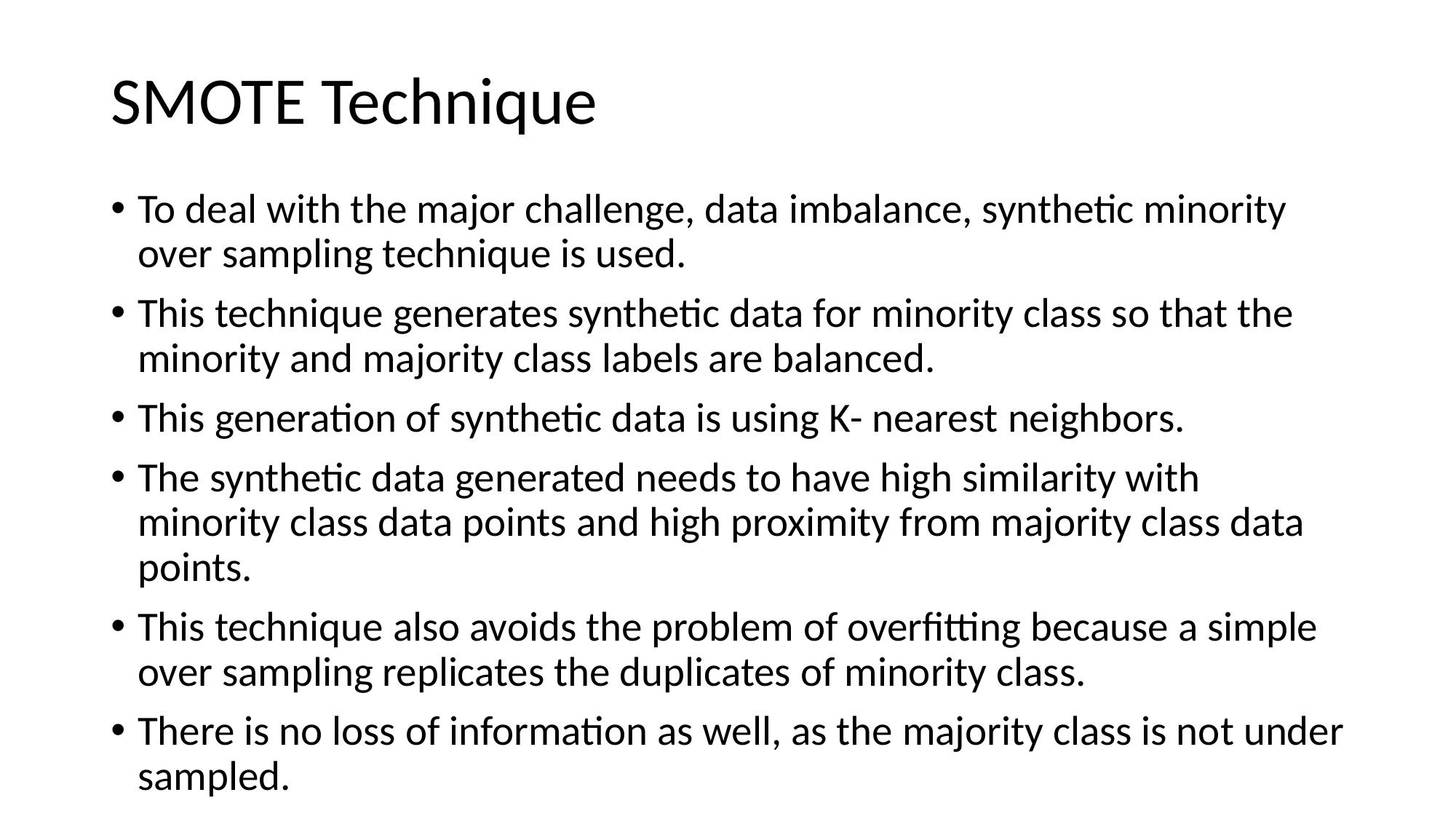

# SMOTE Technique
To deal with the major challenge, data imbalance, synthetic minority over sampling technique is used.
This technique generates synthetic data for minority class so that the minority and majority class labels are balanced.
This generation of synthetic data is using K- nearest neighbors.
The synthetic data generated needs to have high similarity with minority class data points and high proximity from majority class data points.
This technique also avoids the problem of overfitting because a simple over sampling replicates the duplicates of minority class.
There is no loss of information as well, as the majority class is not under sampled.